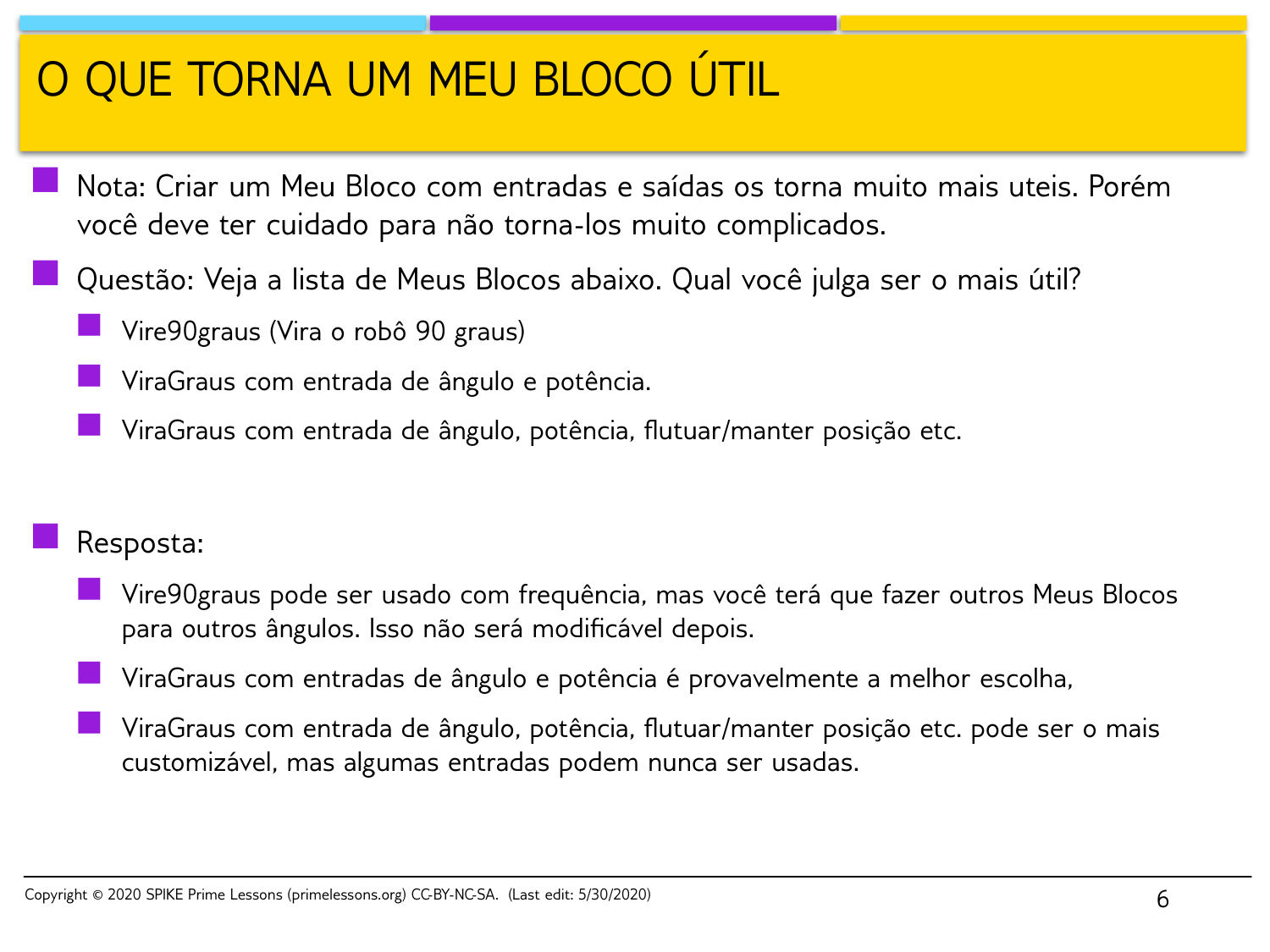

# O que torna um Meu Bloco útil
Nota: Criar um Meu Bloco com entradas e saídas os torna muito mais uteis. Porém você deve ter cuidado para não torna-los muito complicados.
Questão: Veja a lista de Meus Blocos abaixo. Qual você julga ser o mais útil?
Vire90graus (Vira o robô 90 graus)
ViraGraus com entrada de ângulo e potência.
ViraGraus com entrada de ângulo, potência, flutuar/manter posição etc.

Resposta:
Vire90graus pode ser usado com frequência, mas você terá que fazer outros Meus Blocos para outros ângulos. Isso não será modificável depois.
ViraGraus com entradas de ângulo e potência é provavelmente a melhor escolha,
ViraGraus com entrada de ângulo, potência, flutuar/manter posição etc. pode ser o mais customizável, mas algumas entradas podem nunca ser usadas.

6
Copyright © 2020 SPIKE Prime Lessons (primelessons.org) CC-BY-NC-SA.  (Last edit: 5/30/2020)